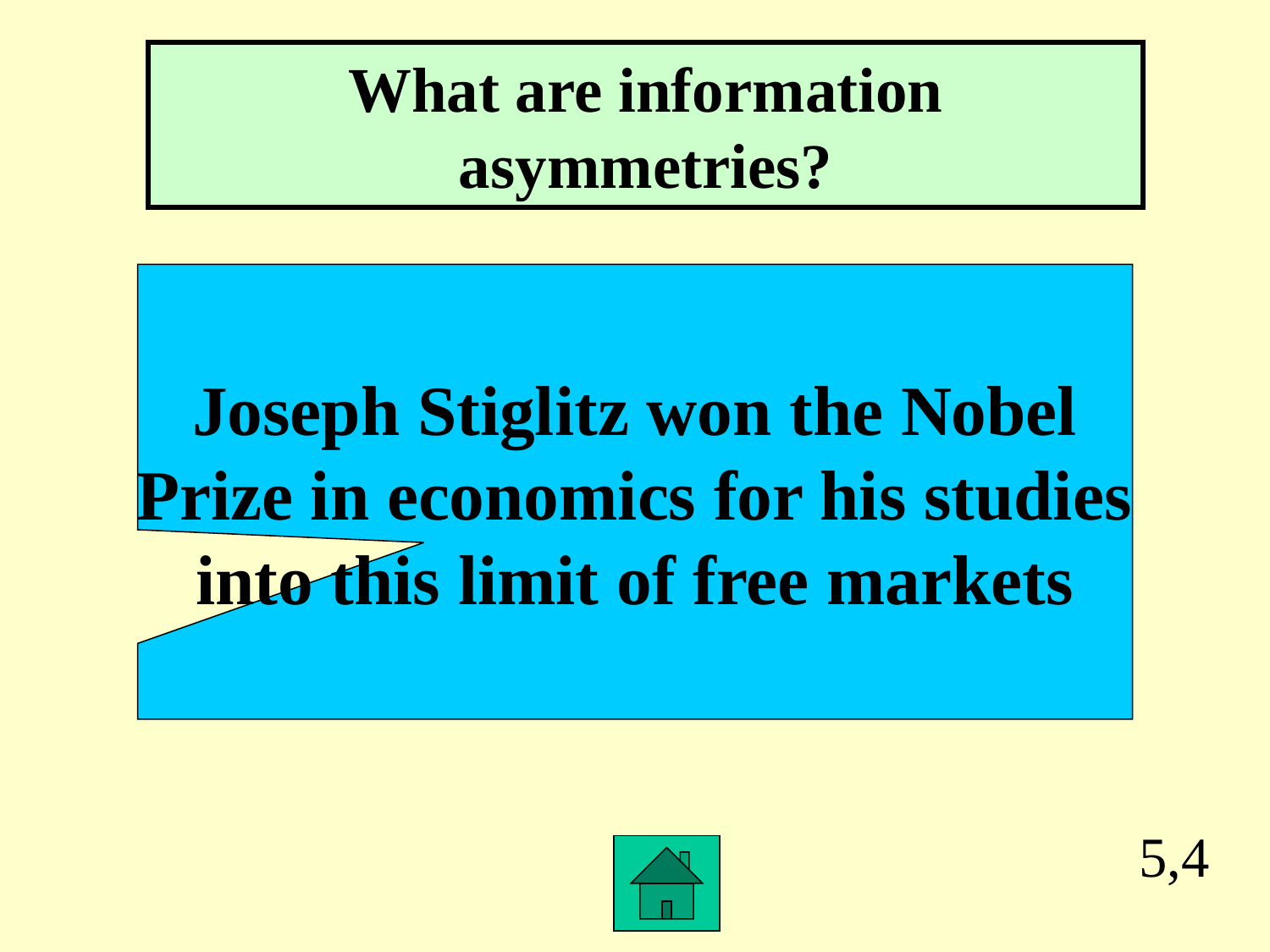

What are information asymmetries?
Joseph Stiglitz won the Nobel
Prize in economics for his studies
into this limit of free markets
5,4